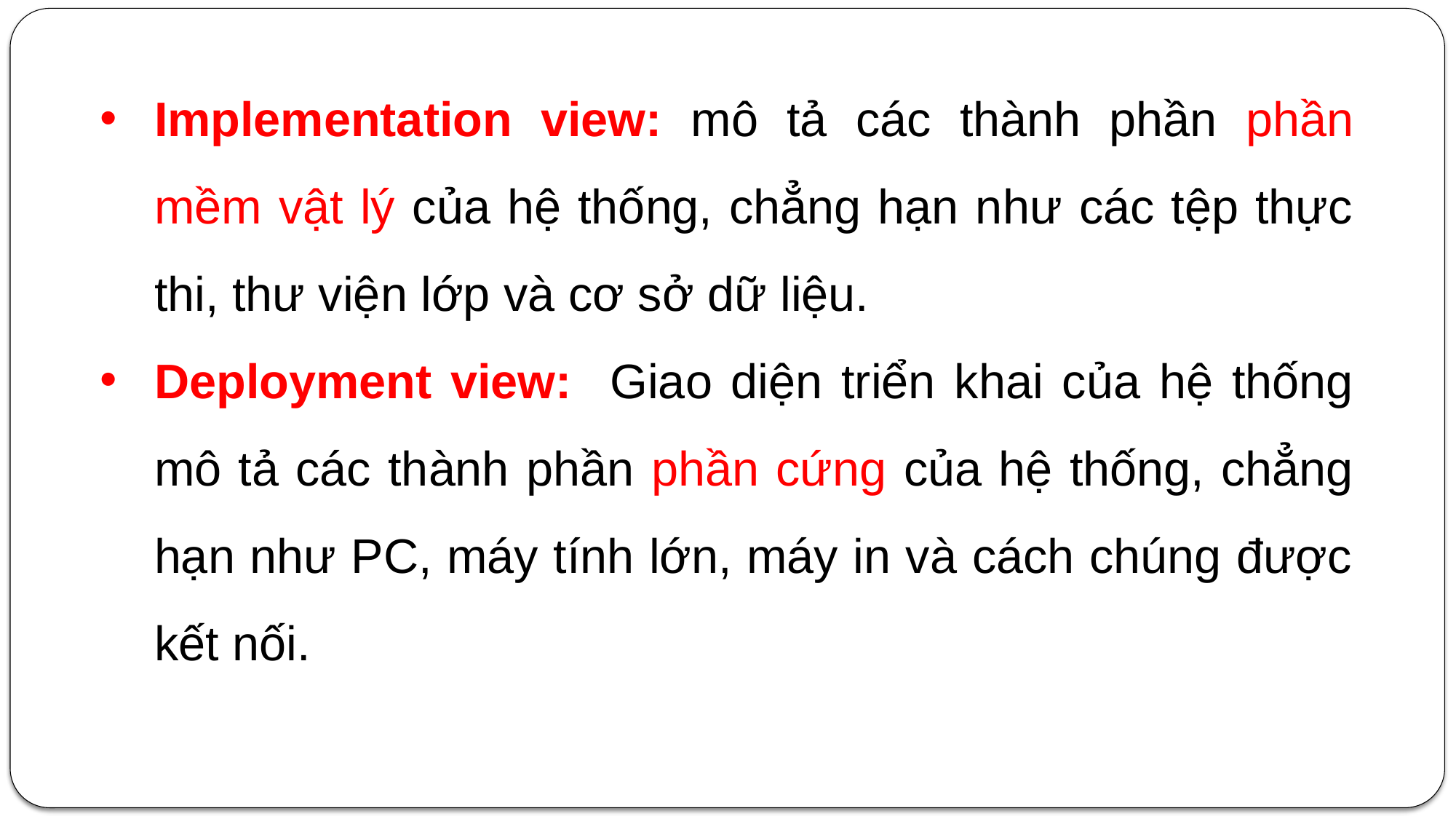

Implementation view: mô tả các thành phần phần mềm vật lý của hệ thống, chẳng hạn như các tệp thực thi, thư viện lớp và cơ sở dữ liệu.
Deployment view:  Giao diện triển khai của hệ thống mô tả các thành phần phần cứng của hệ thống, chẳng hạn như PC, máy tính lớn, máy in và cách chúng được kết nối.
4 + 1 View (Không gọi là 5 View)